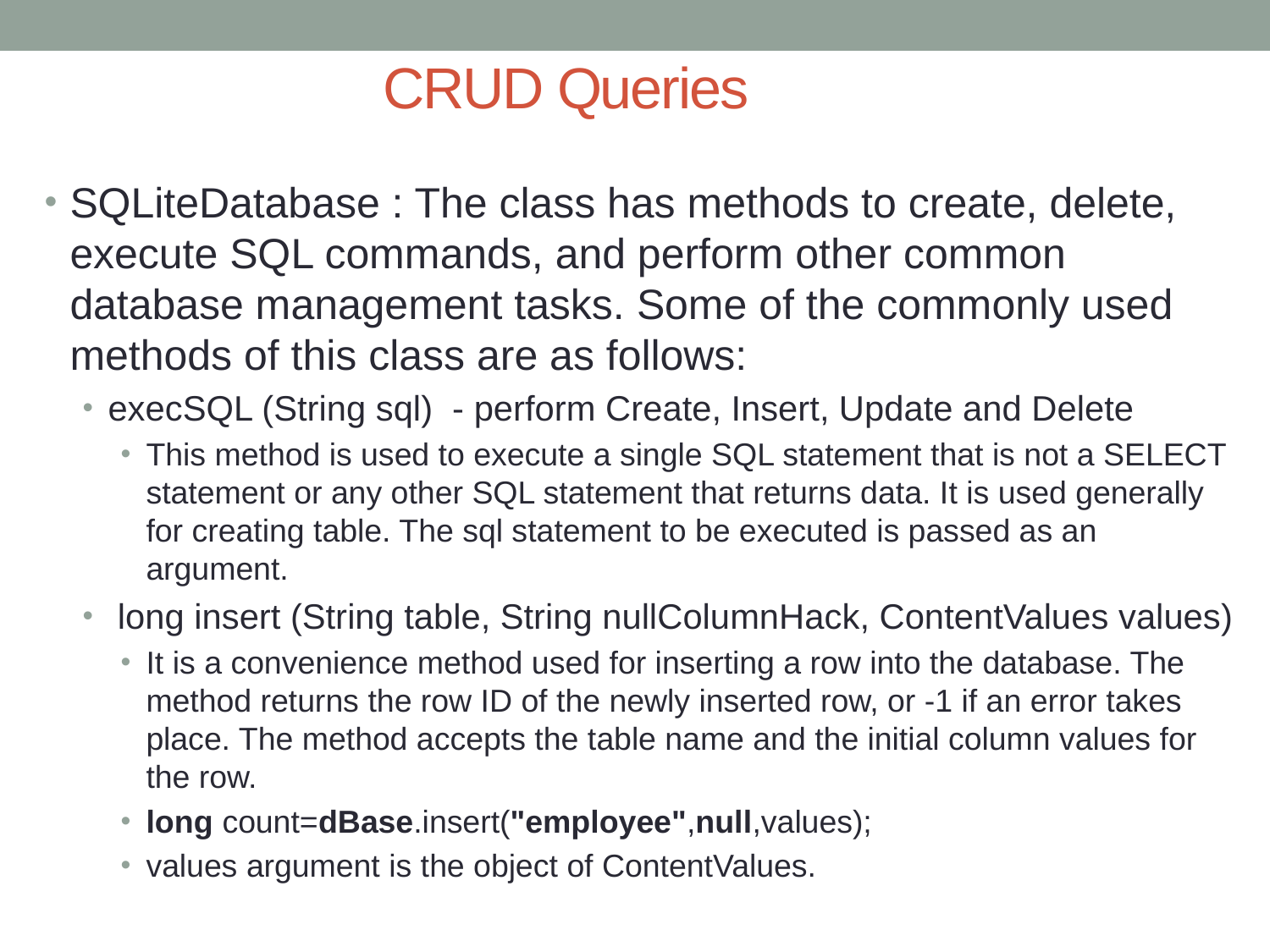

# CRUD Queries
SQLiteDatabase : The class has methods to create, delete, execute SQL commands, and perform other common database management tasks. Some of the commonly used methods of this class are as follows:
execSQL (String sql)  - perform Create, Insert, Update and Delete
This method is used to execute a single SQL statement that is not a SELECT statement or any other SQL statement that returns data. It is used generally for creating table. The sql statement to be executed is passed as an argument.
 long insert (String table, String nullColumnHack, ContentValues values)
It is a convenience method used for inserting a row into the database. The method returns the row ID of the newly inserted row, or -1 if an error takes place. The method accepts the table name and the initial column values for the row.
long count=dBase.insert("employee",null,values);
values argument is the object of ContentValues.